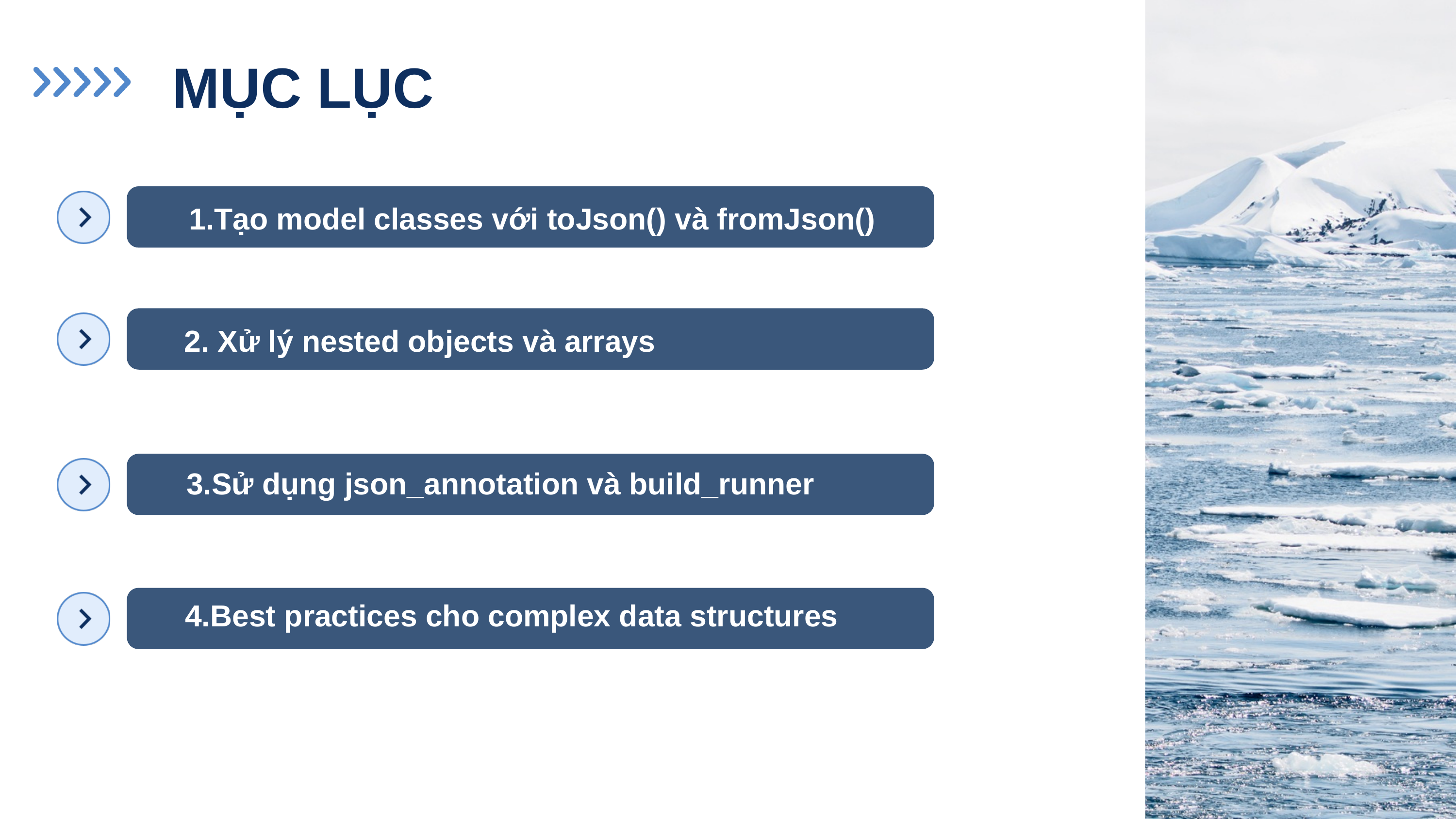

MỤC LỤC

1.Tạo model classes với toJson() và fromJson()

2. Xử lý nested objects và arrays

3.Sử dụng json_annotation và build_runner

4.Best practices cho complex data structures